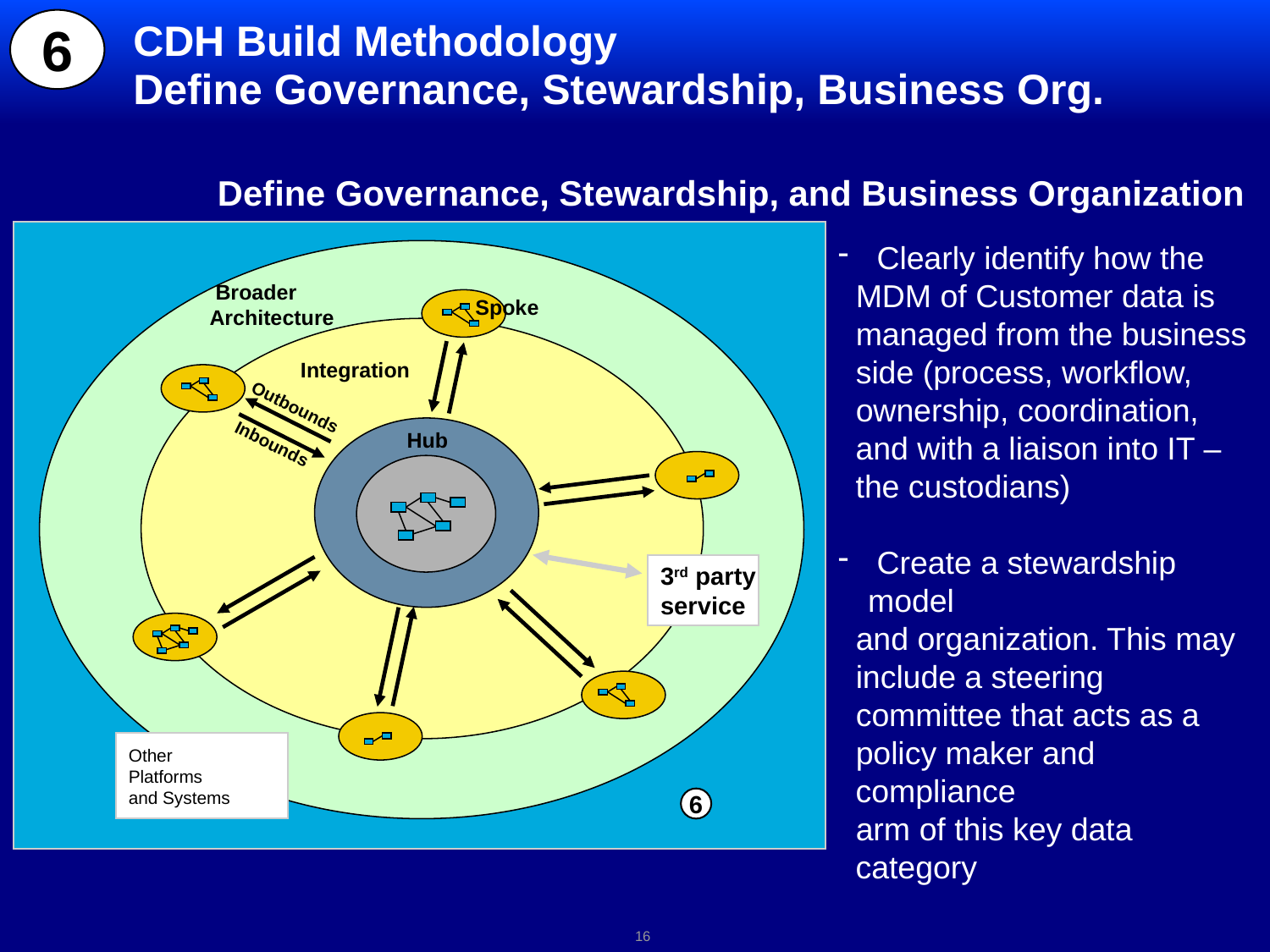

# CDH Build Methodology Define Governance, Stewardship, Business Org.
6
Define Governance, Stewardship, and Business Organization

 Clearly identify how the
  MDM of Customer data is
  managed from the business
  side (process, workflow,
  ownership, coordination,
  and with a liaison into IT –
  the custodians)

 Create a stewardship model
  and organization. This may
  include a steering
  committee that acts as a
  policy maker and
  compliance
  arm of this key data
  category

 Broader
Architecture
Spoke

Integration

Outbounds

Hub
Inbounds

3rd party
service

Other
Platforms
and Systems

6